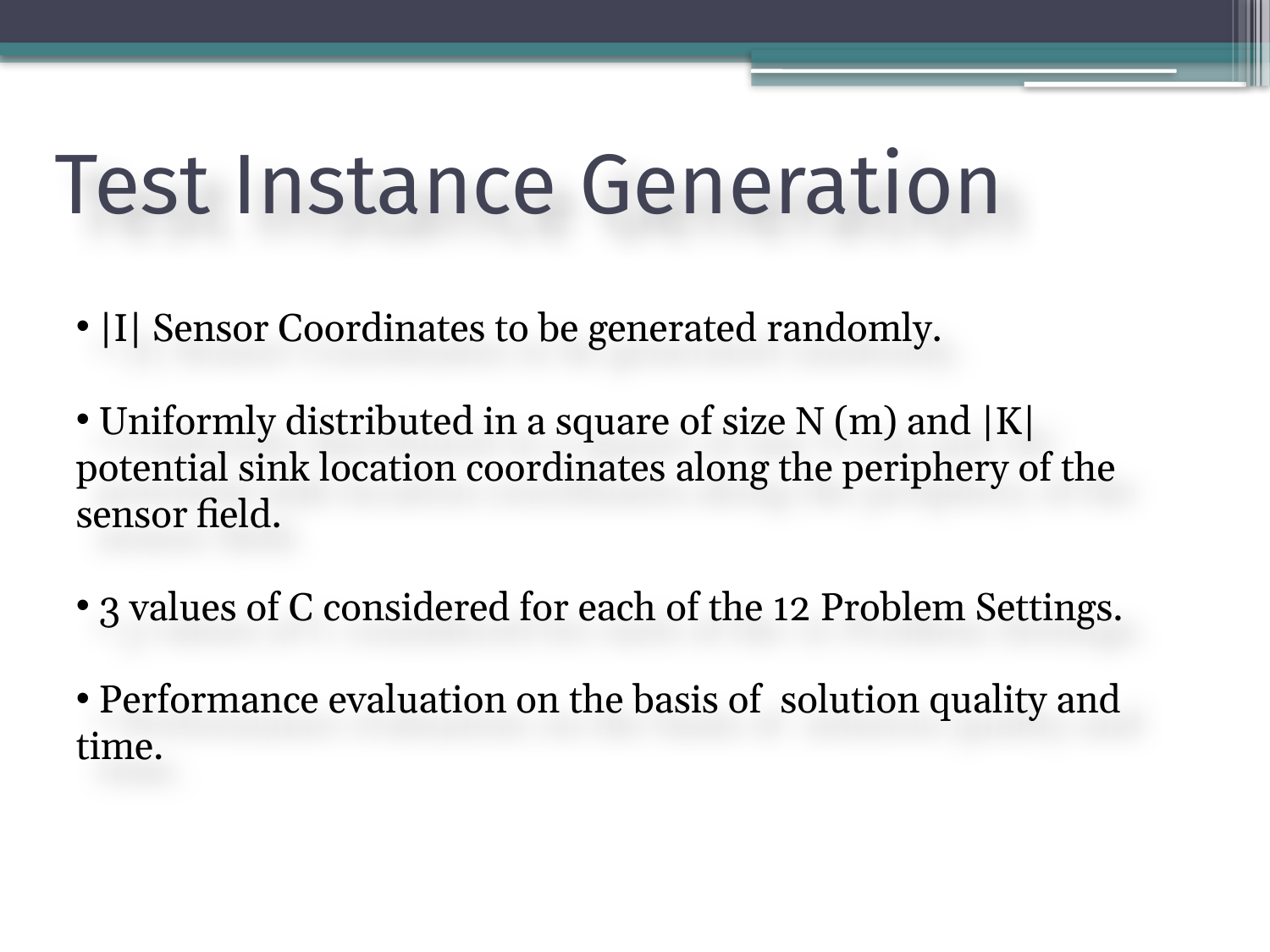

# Test Instance Generation
 |I| Sensor Coordinates to be generated randomly.

 Uniformly distributed in a square of size N (m) and |K|   potential sink location coordinates along the periphery of the sensor field.

 3 values of C considered for each of the 12 Problem Settings.

 Performance evaluation on the basis of  solution quality and time.